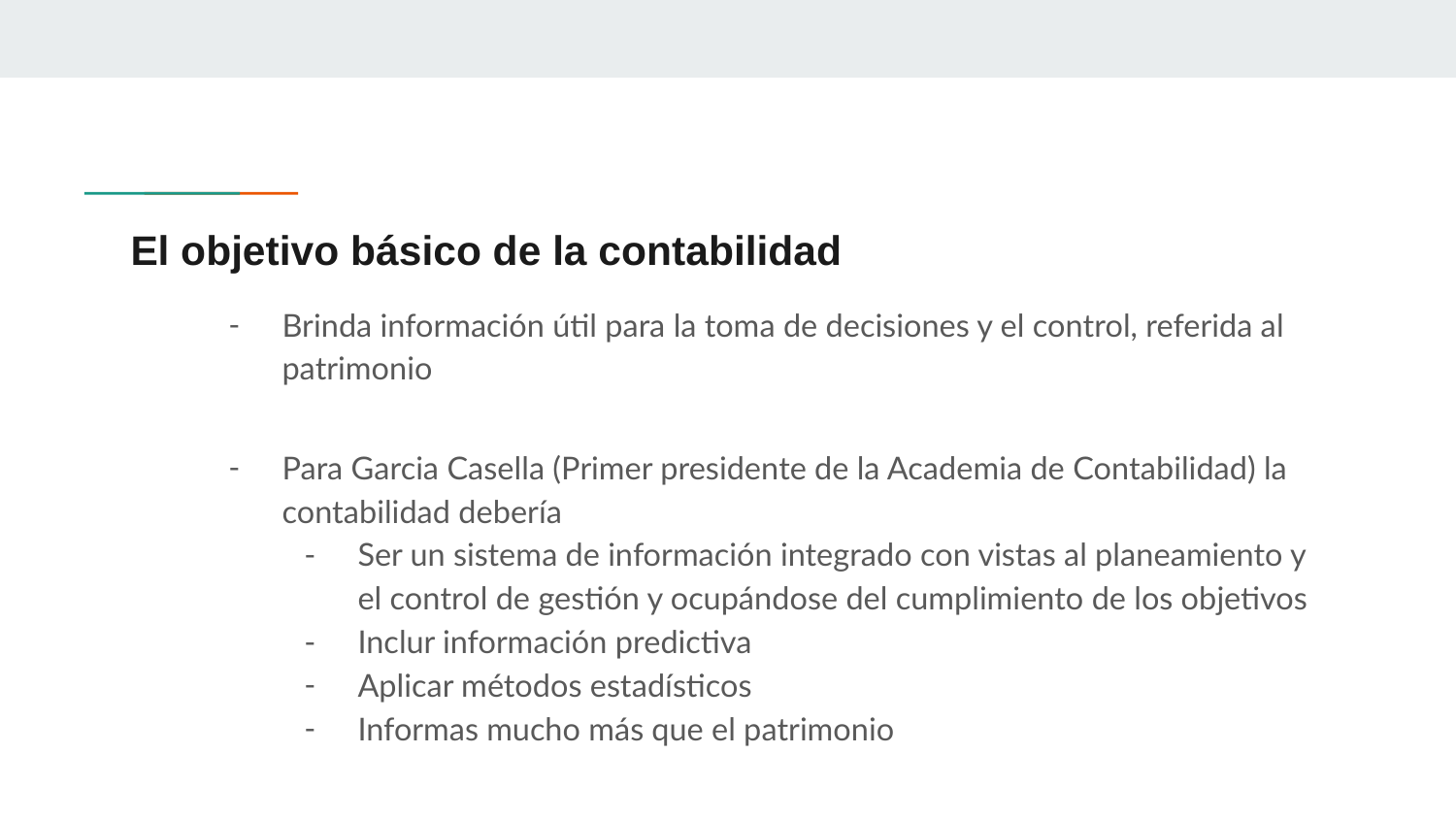

# El objetivo básico de la contabilidad
Brinda información útil para la toma de decisiones y el control, referida al patrimonio

Para Garcia Casella (Primer presidente de la Academia de Contabilidad) la contabilidad debería
Ser un sistema de información integrado con vistas al planeamiento y el control de gestión y ocupándose del cumplimiento de los objetivos
Inclur información predictiva
Aplicar métodos estadísticos
Informas mucho más que el patrimonio